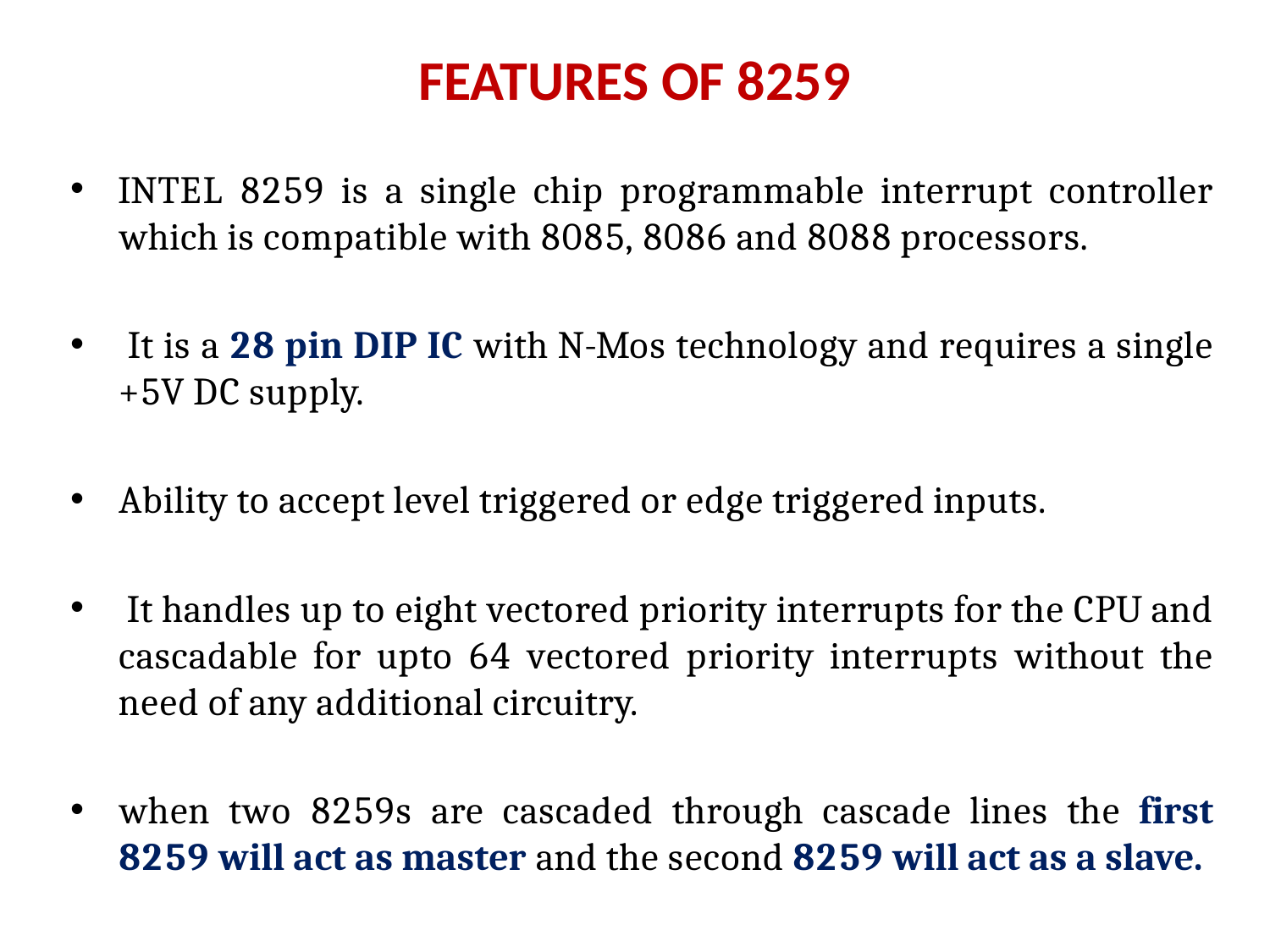

# FEATURES OF 8259
INTEL 8259 is a single chip programmable interrupt controller which is compatible with 8085, 8086 and 8088 processors.

 It is a 28 pin DIP IC with N-Mos technology and requires a single +5V DC supply.

Ability to accept level triggered or edge triggered inputs.

 It handles up to eight vectored priority interrupts for the CPU and cascadable for upto 64 vectored priority interrupts without the need of any additional circuitry.

when two 8259s are cascaded through cascade lines the first 8259 will act as master and the second 8259 will act as a slave.